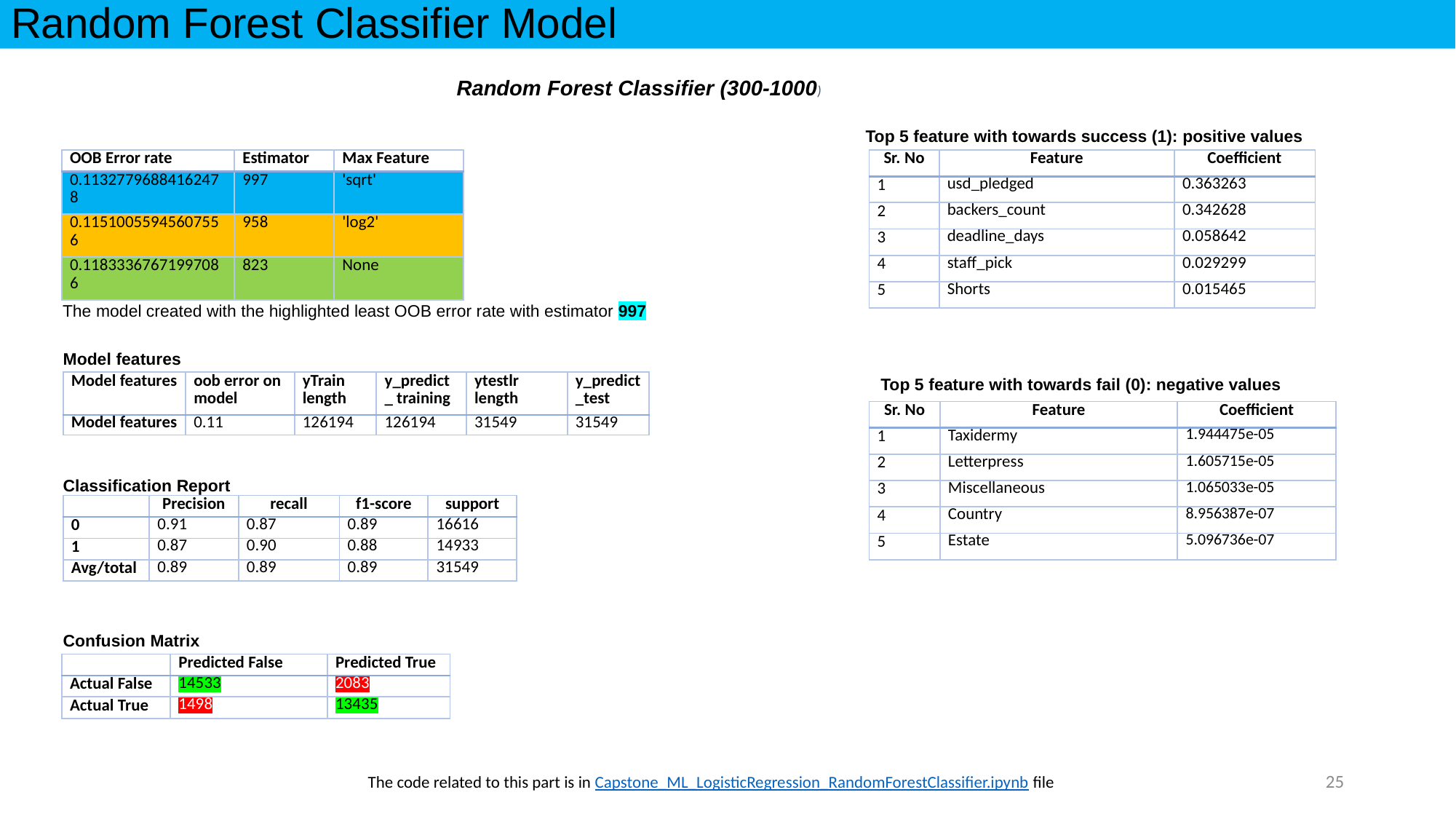

# Random Forest Classifier Model
Random Forest Classifier (300-1000)
Top 5 feature with towards success (1): positive values
| OOB Error rate | Estimator | Max Feature |
| --- | --- | --- |
| 0.11327796884162478 | 997 | 'sqrt' |
| 0.11510055945607556 | 958 | 'log2' |
| 0.11833367671997086 | 823 | None |
| Sr. No | Feature | Coefficient |
| --- | --- | --- |
| 1 | usd\_pledged | 0.363263 |
| 2 | backers\_count | 0.342628 |
| 3 | deadline\_days | 0.058642 |
| 4 | staff\_pick | 0.029299 |
| 5 | Shorts | 0.015465 |
The model created with the highlighted least OOB error rate with estimator 997
Model features
Top 5 feature with towards fail (0): negative values
| Model features | oob error on model | yTrain length | y\_predict\_ training | ytestlr length | y\_predict\_test |
| --- | --- | --- | --- | --- | --- |
| Model features | 0.11 | 126194 | 126194 | 31549 | 31549 |
| Sr. No | Feature | Coefficient |
| --- | --- | --- |
| 1 | Taxidermy | 1.944475e-05 |
| 2 | Letterpress | 1.605715e-05 |
| 3 | Miscellaneous | 1.065033e-05 |
| 4 | Country | 8.956387e-07 |
| 5 | Estate | 5.096736e-07 |
Classification Report
|  | Precision | recall | f1-score | support |
| --- | --- | --- | --- | --- |
| 0 | 0.91 | 0.87 | 0.89 | 16616 |
| 1 | 0.87 | 0.90 | 0.88 | 14933 |
| Avg/total | 0.89 | 0.89 | 0.89 | 31549 |
Confusion Matrix
|  | Predicted False | Predicted True |
| --- | --- | --- |
| Actual False | 14533 | 2083 |
| Actual True | 1498 | 13435 |
25
The code related to this part is in Capstone_ML_LogisticRegression_RandomForestClassifier.ipynb file